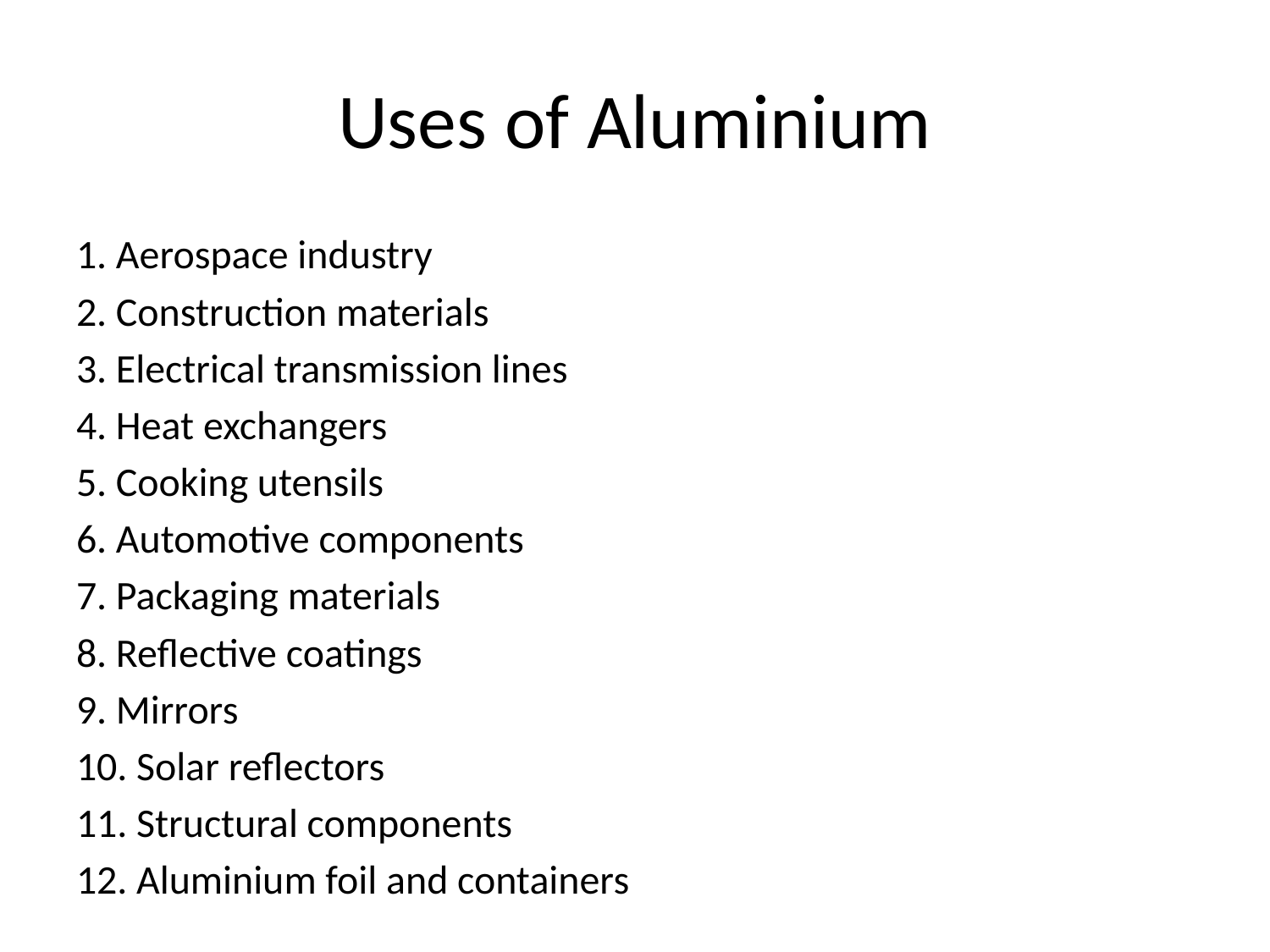

# Uses of Aluminium
1. Aerospace industry
2. Construction materials
3. Electrical transmission lines
4. Heat exchangers
5. Cooking utensils
6. Automotive components
7. Packaging materials
8. Reflective coatings
9. Mirrors
10. Solar reflectors
11. Structural components
12. Aluminium foil and containers